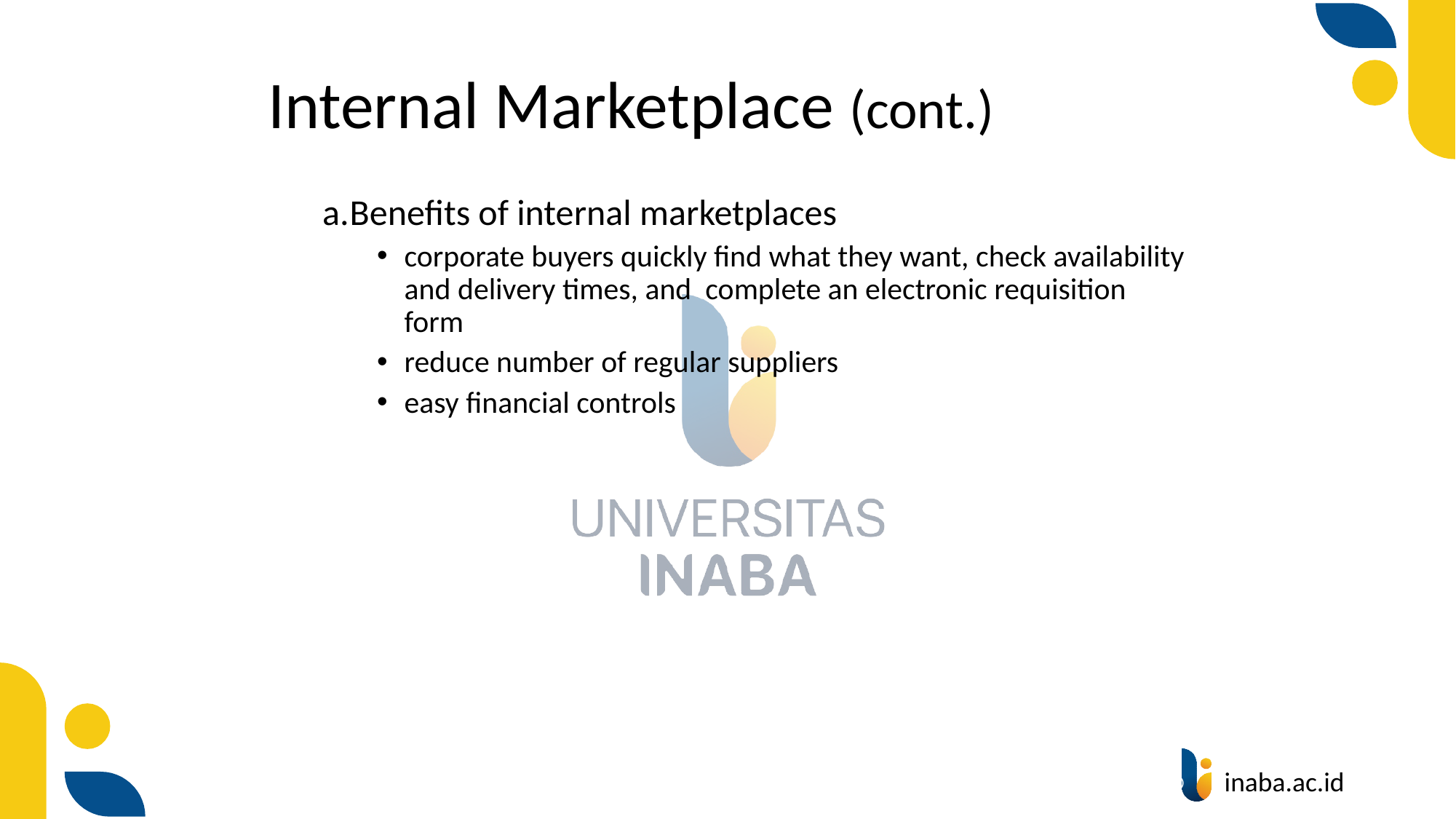

# Internal Marketplace (cont.)
Benefits of internal marketplaces
corporate buyers quickly find what they want, check availability and delivery times, and  complete an electronic requisition form
reduce number of regular suppliers
easy financial controls

70
© Prentice Hall 2004